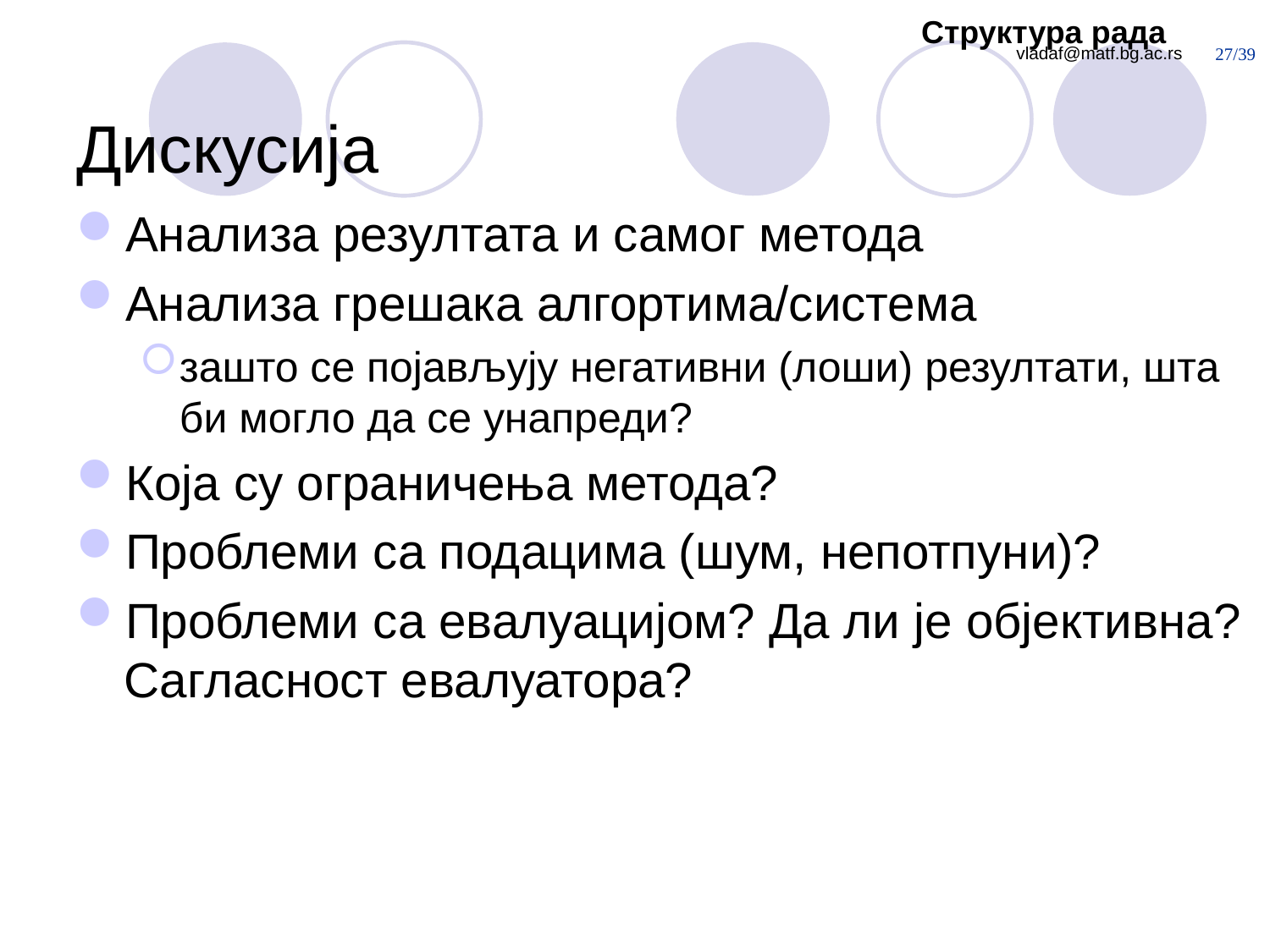

Структура рада
# Дискусија
Анализа резултата и самог метода
Анализа грешака алгортима/система
зашто се појављују негативни (лоши) резултати, шта би могло да се унапреди?
Која су ограничења метода?
Проблеми са подацима (шум, непотпуни)?
Проблеми са евалуацијом? Да ли је објективна? Сагласност евалуатора?